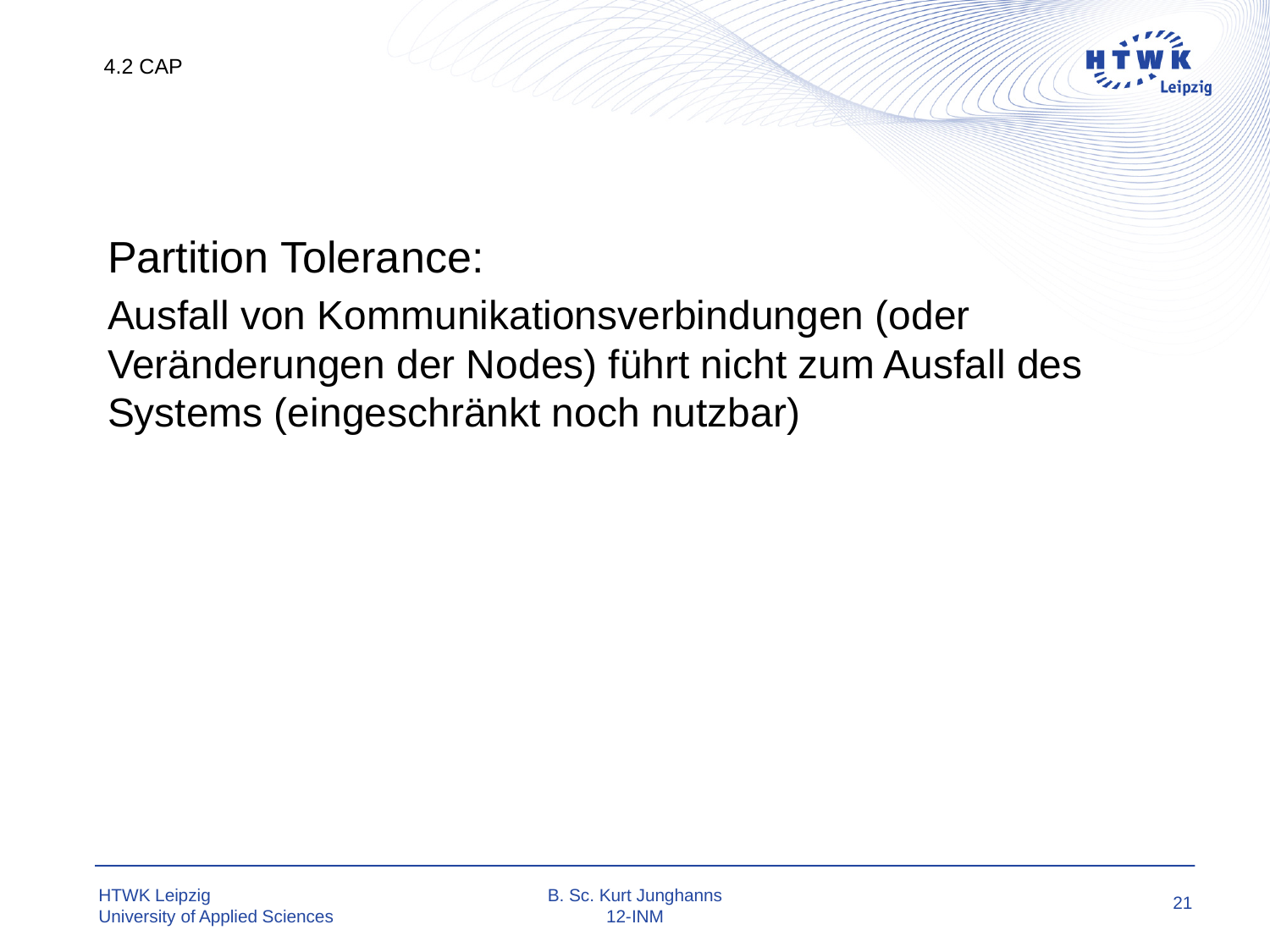

4.2 CAP
Partition Tolerance:
Ausfall von Kommunikationsverbindungen (oder Veränderungen der Nodes) führt nicht zum Ausfall des Systems (eingeschränkt noch nutzbar)